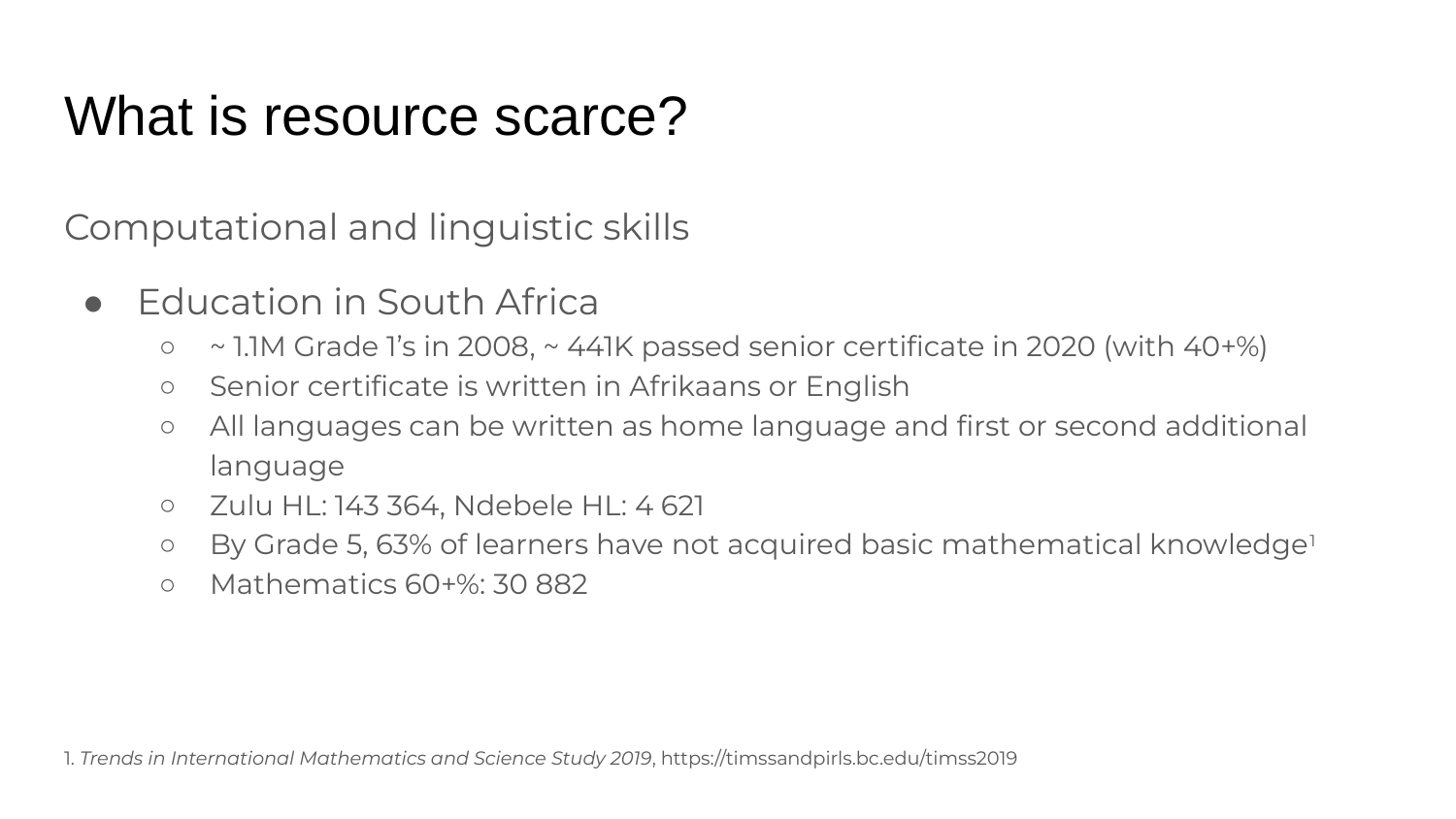

# What is resource scarce?
Computational and linguistic skills
Education in South Africa
~ 1.1M Grade 1’s in 2008, ~ 441K passed senior certificate in 2020 (with 40+%)
Senior certificate is written in Afrikaans or English
All languages can be written as home language and first or second additional language
Zulu HL: 143 364, Ndebele HL: 4 621
By Grade 5, 63% of learners have not acquired basic mathematical knowledge1
Mathematics 60+%: 30 882
1. Trends in International Mathematics and Science Study 2019, https://timssandpirls.bc.edu/timss2019